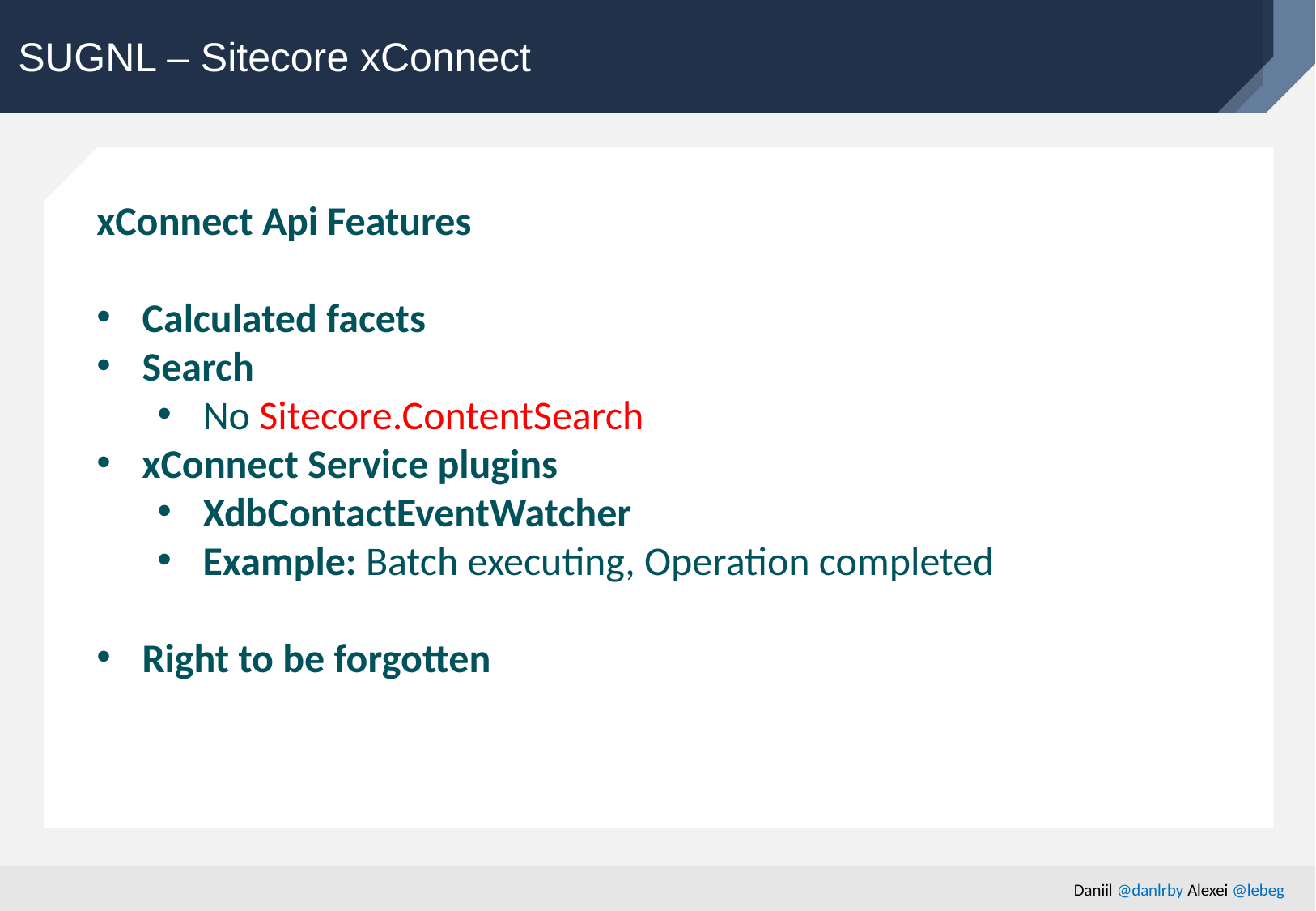

SUGNL – Sitecore xConnect

xConnect Api Features

Calculated facets
Search
No Sitecore.ContentSearch
xConnect Service plugins
XdbContactEventWatcher
Example: Batch executing, Operation completed

Right to be forgotten

Daniil @danlrby Alexei @lebeg